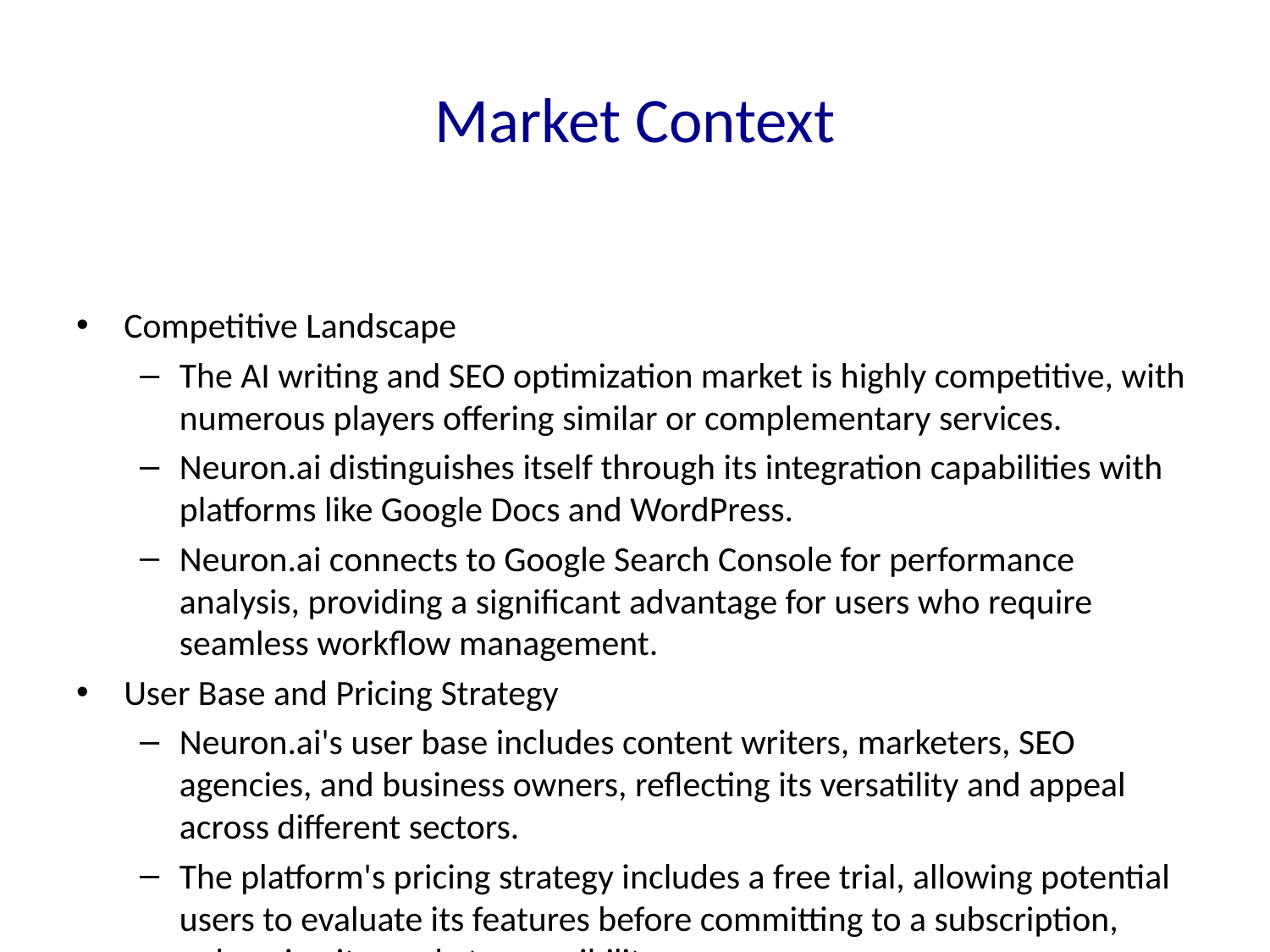

# Market Context

Competitive Landscape
The AI writing and SEO optimization market is highly competitive, with numerous players offering similar or complementary services.
Neuron.ai distinguishes itself through its integration capabilities with platforms like Google Docs and WordPress.
Neuron.ai connects to Google Search Console for performance analysis, providing a significant advantage for users who require seamless workflow management.
User Base and Pricing Strategy
Neuron.ai's user base includes content writers, marketers, SEO agencies, and business owners, reflecting its versatility and appeal across different sectors.
The platform's pricing strategy includes a free trial, allowing potential users to evaluate its features before committing to a subscription, enhancing its market accessibility.